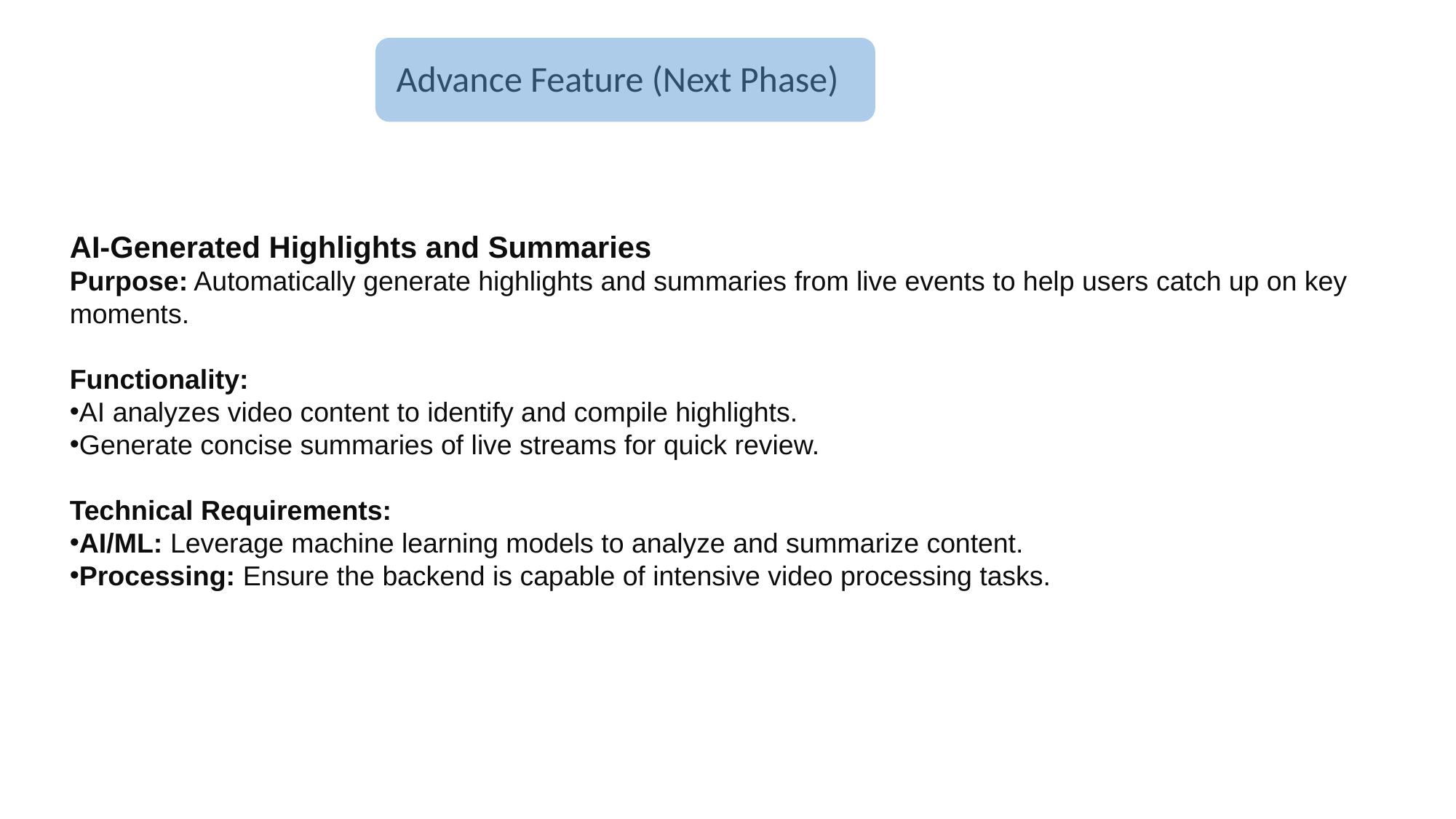

Advance Feature (Next Phase)
AI-Generated Highlights and Summaries
Purpose: Automatically generate highlights and summaries from live events to help users catch up on key moments.

Functionality:
AI analyzes video content to identify and compile highlights.
Generate concise summaries of live streams for quick review.

Technical Requirements:
AI/ML: Leverage machine learning models to analyze and summarize content.
Processing: Ensure the backend is capable of intensive video processing tasks.